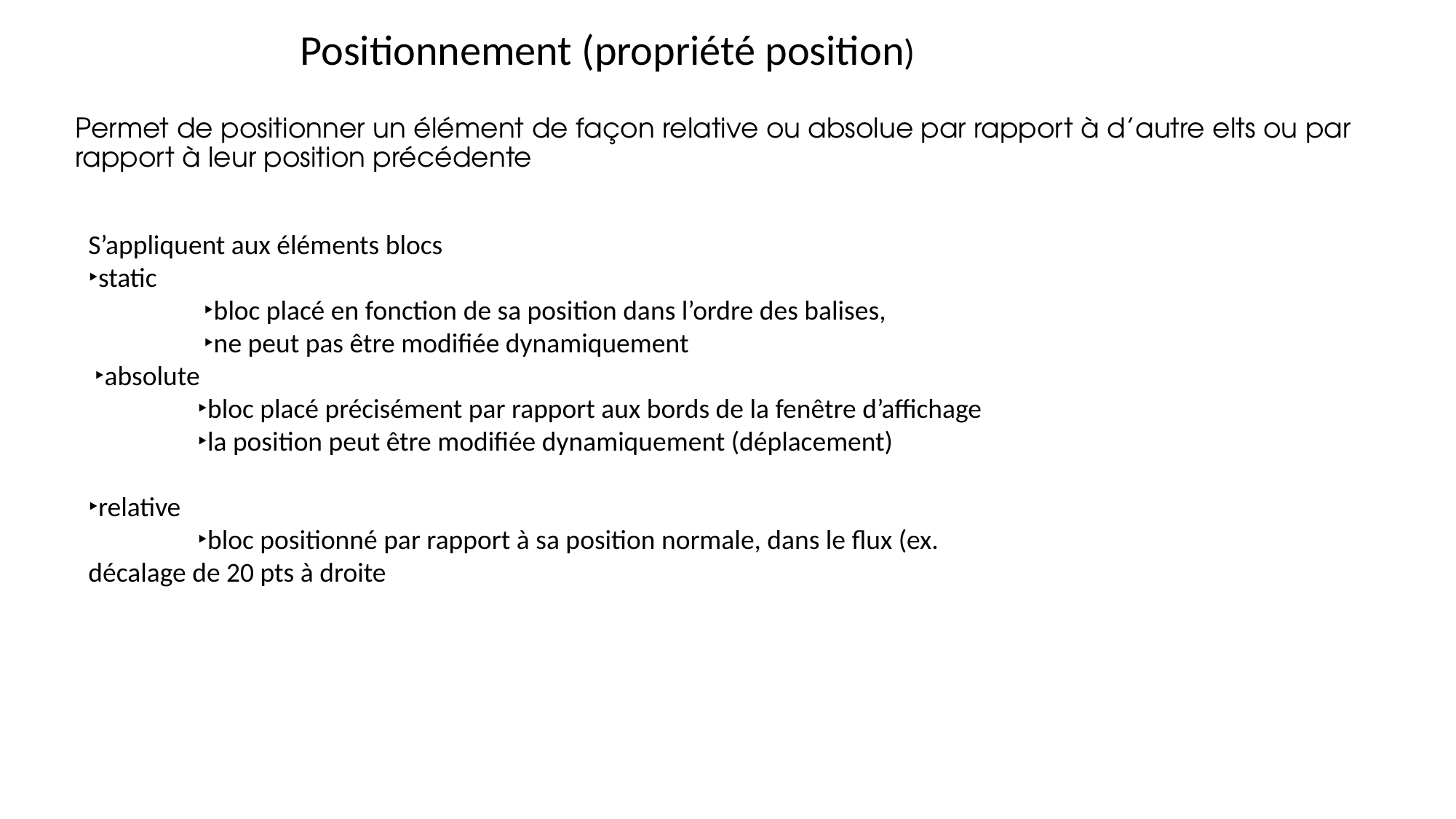

# Positionnement (propriété position)
Permet de positionner un élément de façon relative ou absolue par rapport à d’autre elts ou par rapport à leur position précédente

S’appliquent aux éléments blocs
‣static
	 ‣bloc placé en fonction de sa position dans l’ordre des balises,
	 ‣ne peut pas être modifiée dynamiquement
 ‣absolute
	‣bloc placé précisément par rapport aux bords de la fenêtre d’affichage
	‣la position peut être modifiée dynamiquement (déplacement)

‣relative
	‣bloc positionné par rapport à sa position normale, dans le flux (ex. décalage de 20 pts à droite